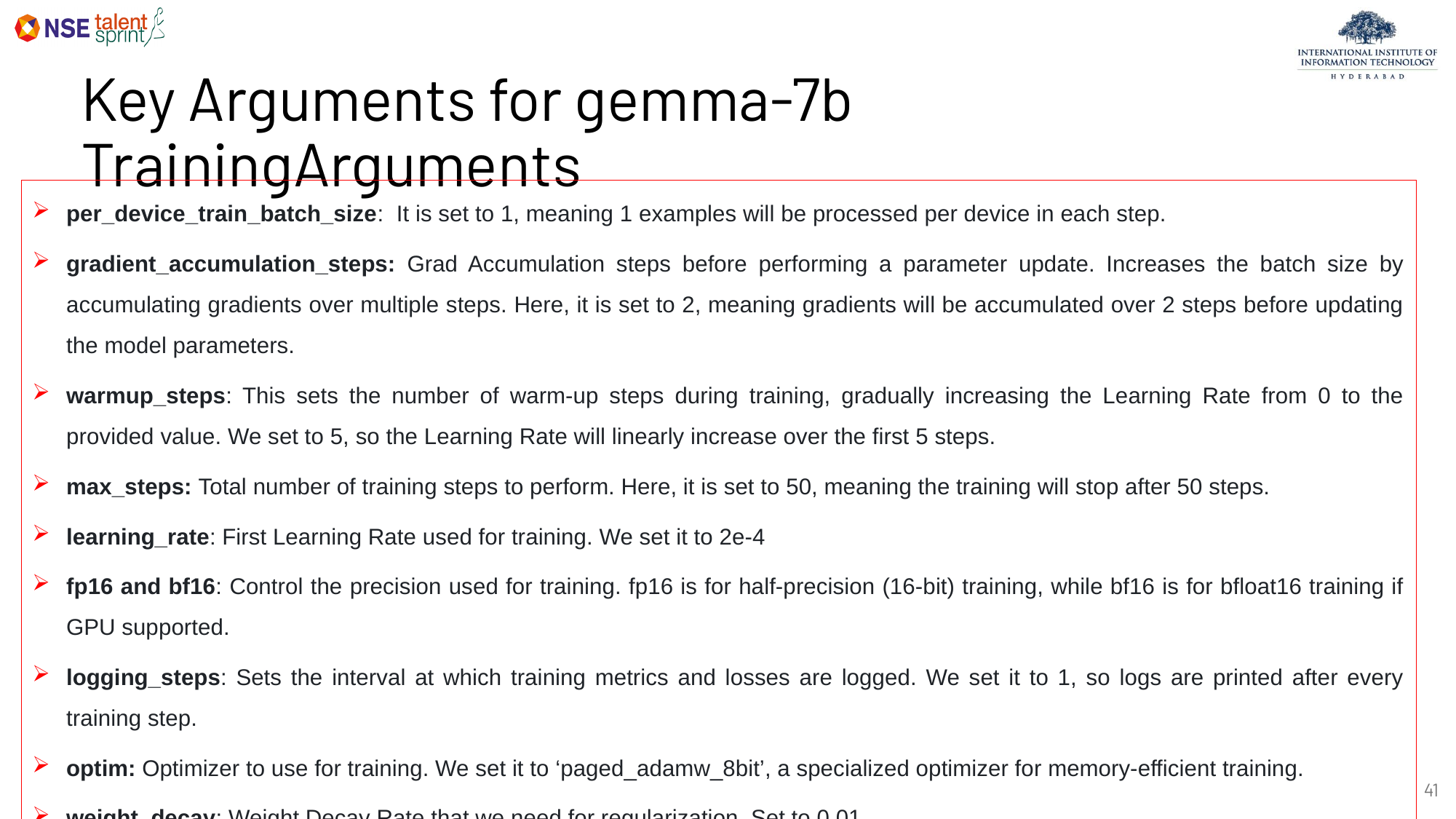

# Key Arguments for gemma-7b TrainingArguments
per_device_train_batch_size:  It is set to 1, meaning 1 examples will be processed per device in each step.
gradient_accumulation_steps: Grad Accumulation steps before performing a parameter update. Increases the batch size by accumulating gradients over multiple steps. Here, it is set to 2, meaning gradients will be accumulated over 2 steps before updating the model parameters.
warmup_steps: This sets the number of warm-up steps during training, gradually increasing the Learning Rate from 0 to the provided value. We set to 5, so the Learning Rate will linearly increase over the first 5 steps.
max_steps: Total number of training steps to perform. Here, it is set to 50, meaning the training will stop after 50 steps.
learning_rate: First Learning Rate used for training. We set it to 2e-4
fp16 and bf16: Control the precision used for training. fp16 is for half-precision (16-bit) training, while bf16 is for bfloat16 training if GPU supported.
logging_steps: Sets the interval at which training metrics and losses are logged. We set it to 1, so logs are printed after every training step.
optim: Optimizer to use for training. We set it to ‘paged_adamw_8bit’, a specialized optimizer for memory-efficient training.
weight_decay: Weight Decay Rate that we need for regularization. Set to 0.01.
lr_scheduler_type: Learning Rate Scheduler to use during training, "linear“.

41